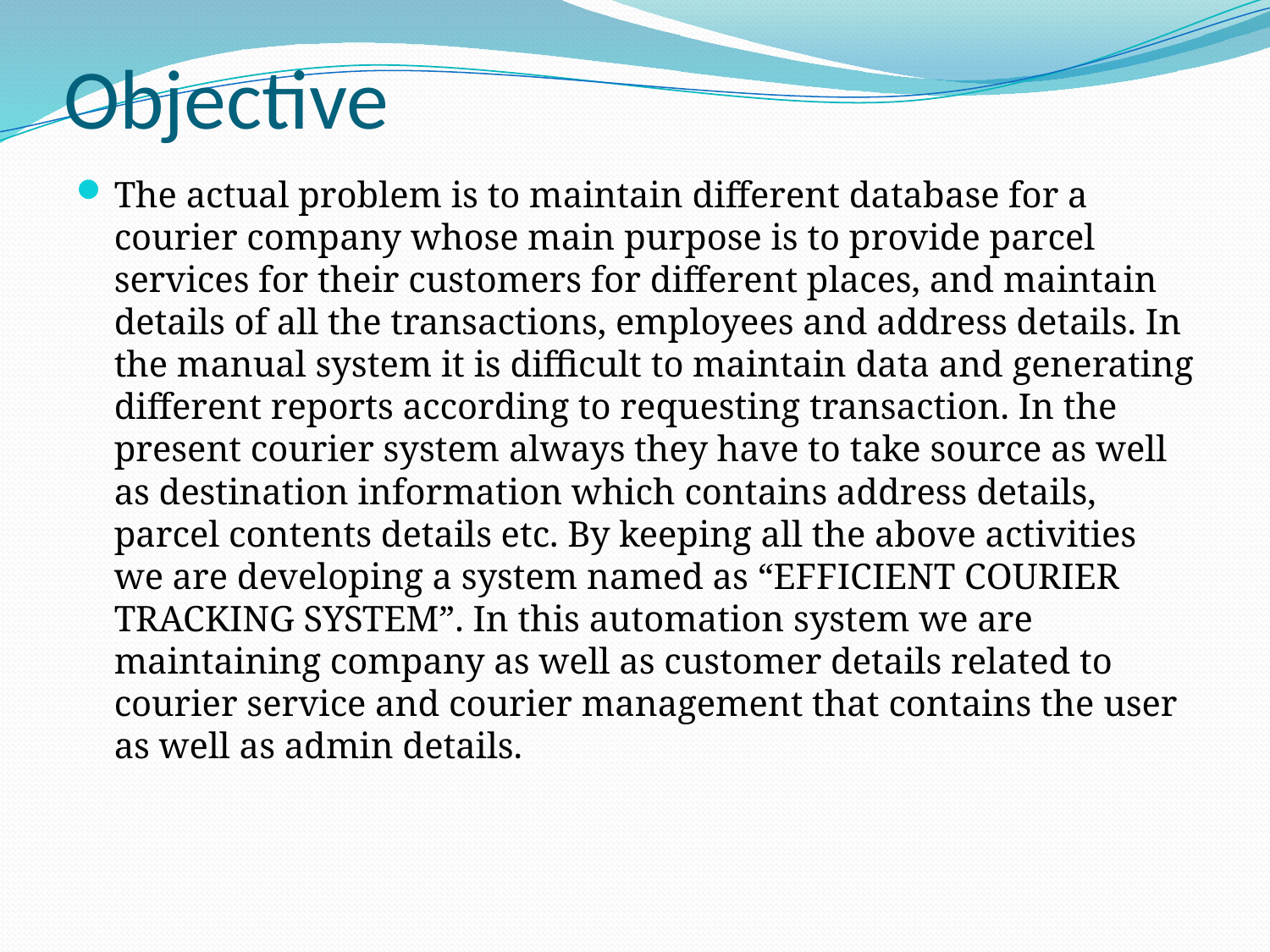

# Objective
The actual problem is to maintain different database for a courier company whose main purpose is to provide parcel services for their customers for different places, and maintain details of all the transactions, employees and address details. In the manual system it is difficult to maintain data and generating different reports according to requesting transaction. In the present courier system always they have to take source as well as destination information which contains address details, parcel contents details etc. By keeping all the above activities we are developing a system named as “EFFICIENT COURIER TRACKING SYSTEM”. In this automation system we are maintaining company as well as customer details related to courier service and courier management that contains the user as well as admin details.